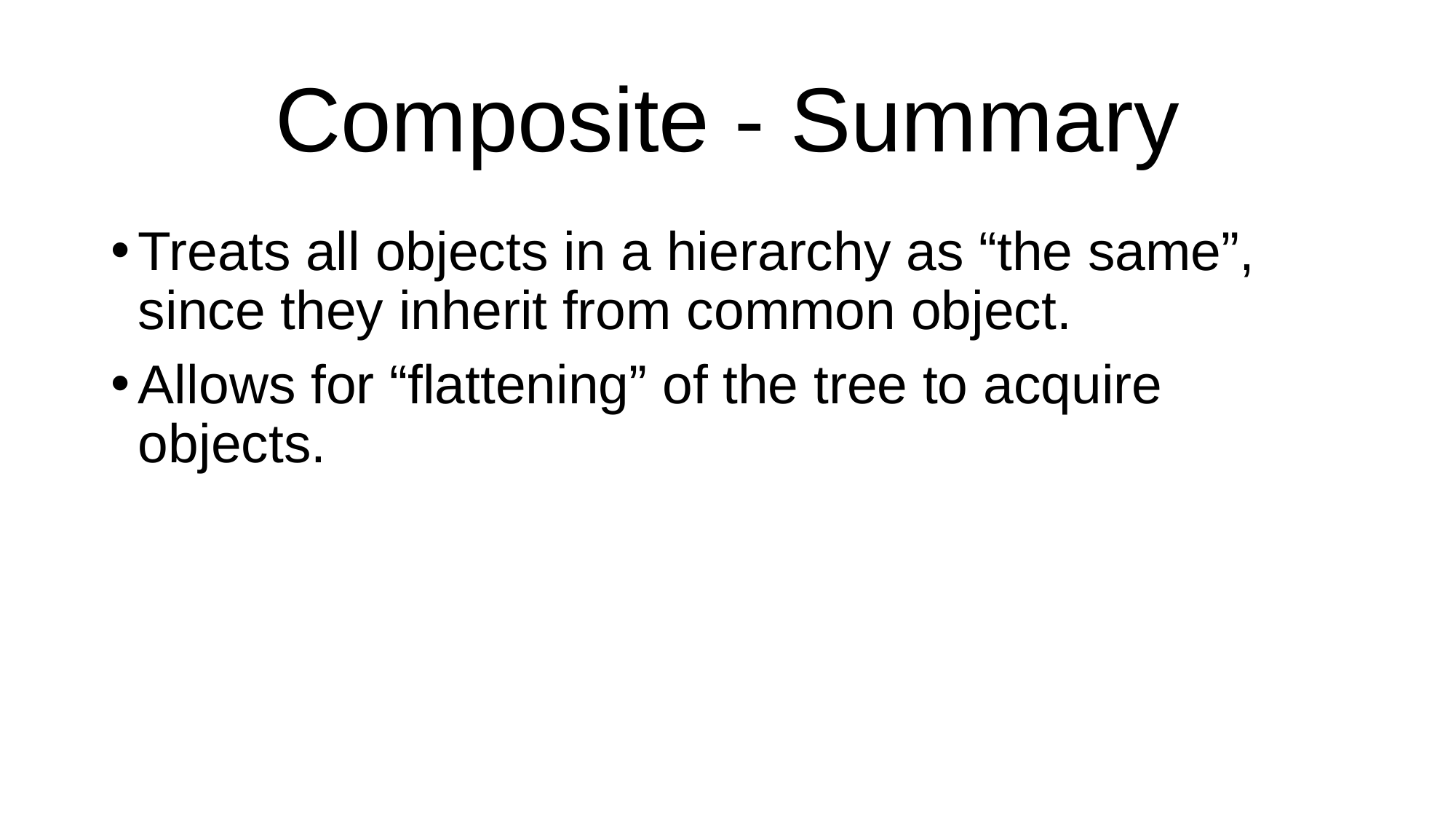

# Composite - Summary
Treats all objects in a hierarchy as “the same”, since they inherit from common object.
Allows for “flattening” of the tree to acquire objects.